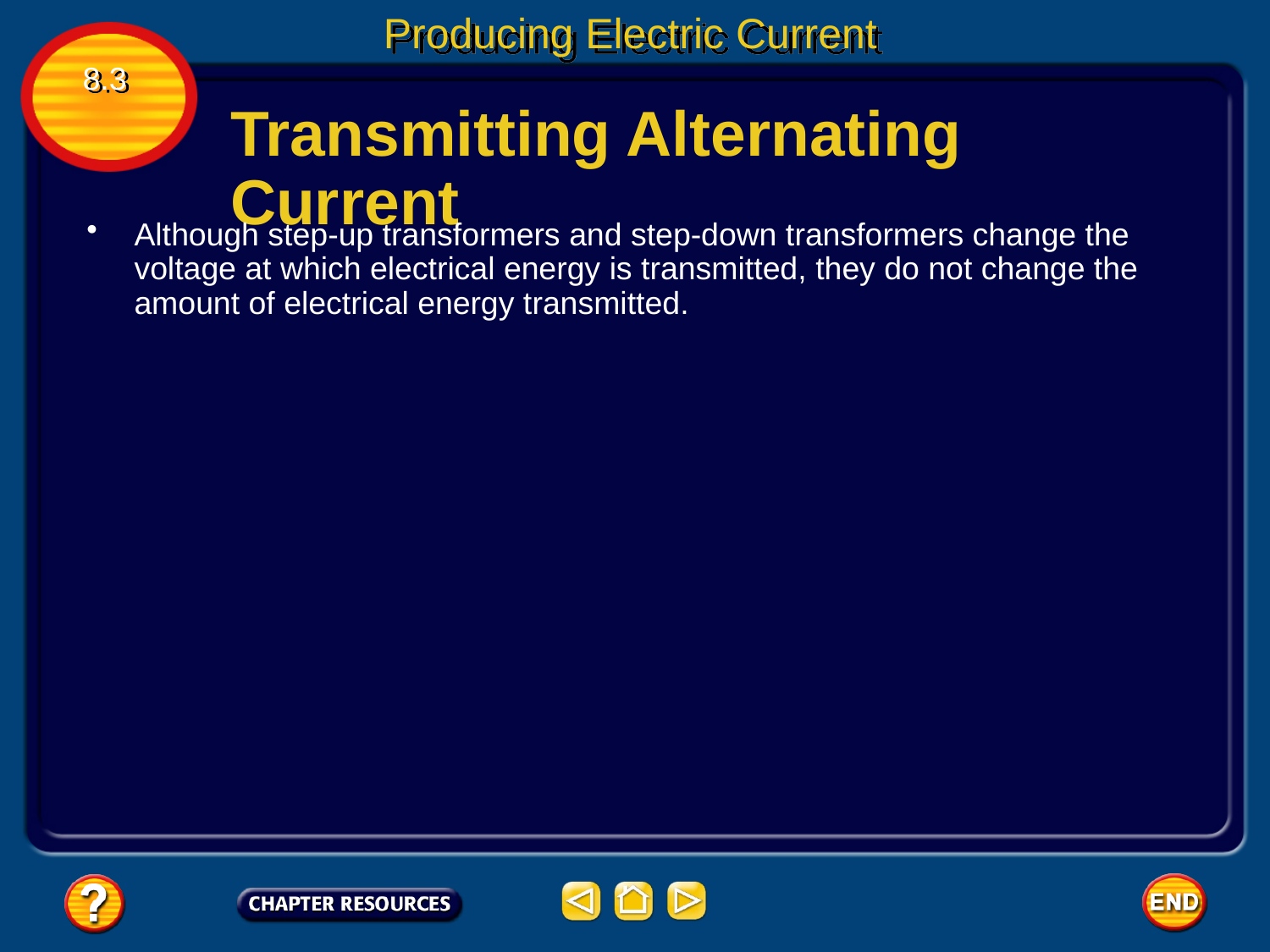

Producing Electric Current
8.3
Transmitting Alternating Current
Although step-up transformers and step-down transformers change the voltage at which electrical energy is transmitted, they do not change the amount of electrical energy transmitted.